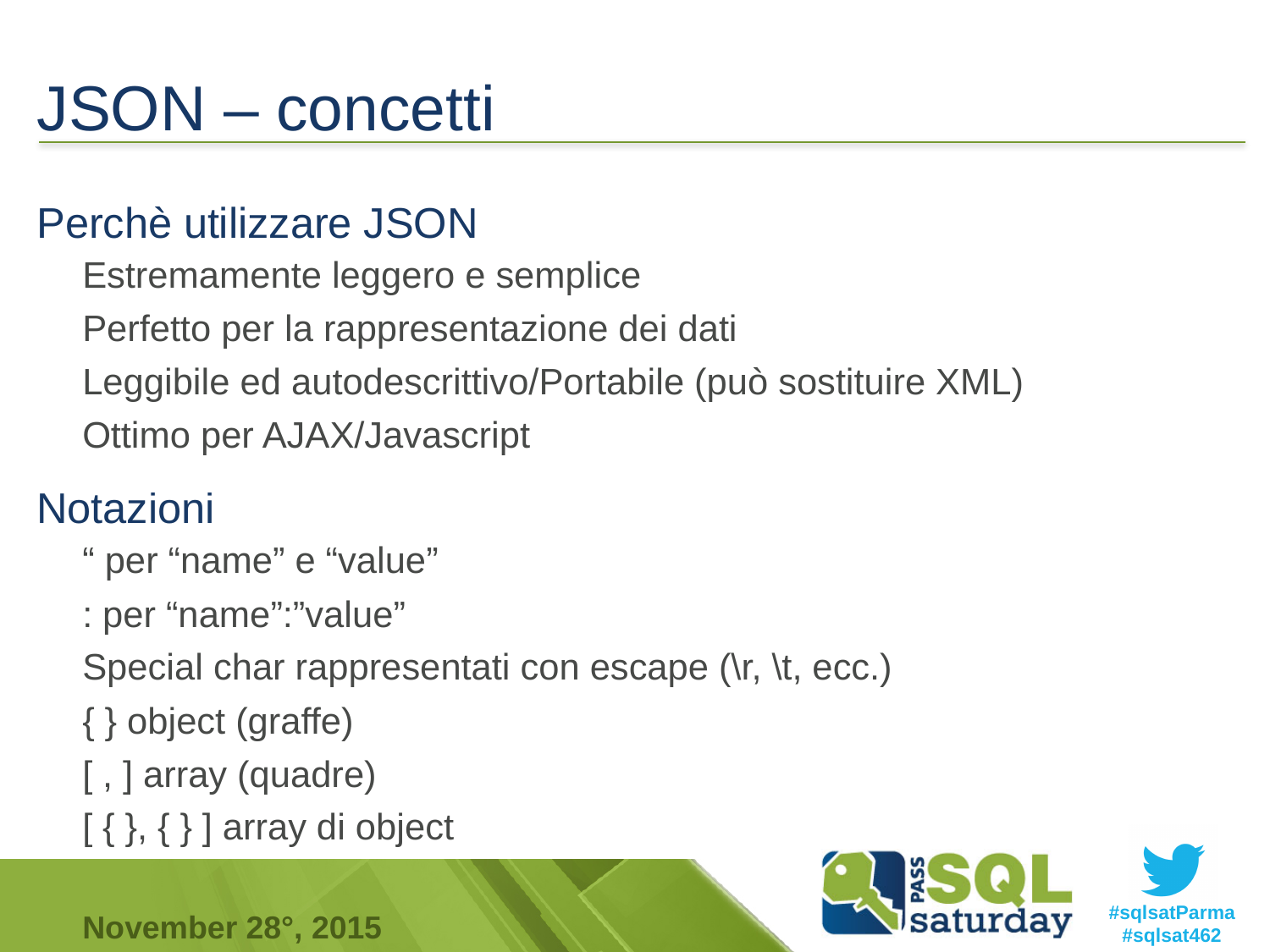

# JSON – concetti
Perchè utilizzare JSON
Estremamente leggero e semplice
Perfetto per la rappresentazione dei dati
Leggibile ed autodescrittivo/Portabile (può sostituire XML)
Ottimo per AJAX/Javascript
Notazioni
“ per “name” e “value”
: per “name”:”value”
Special char rappresentati con escape (\r, \t, ecc.)
{ } object (graffe)
[ , ] array (quadre)
[ { }, { } ] array di object